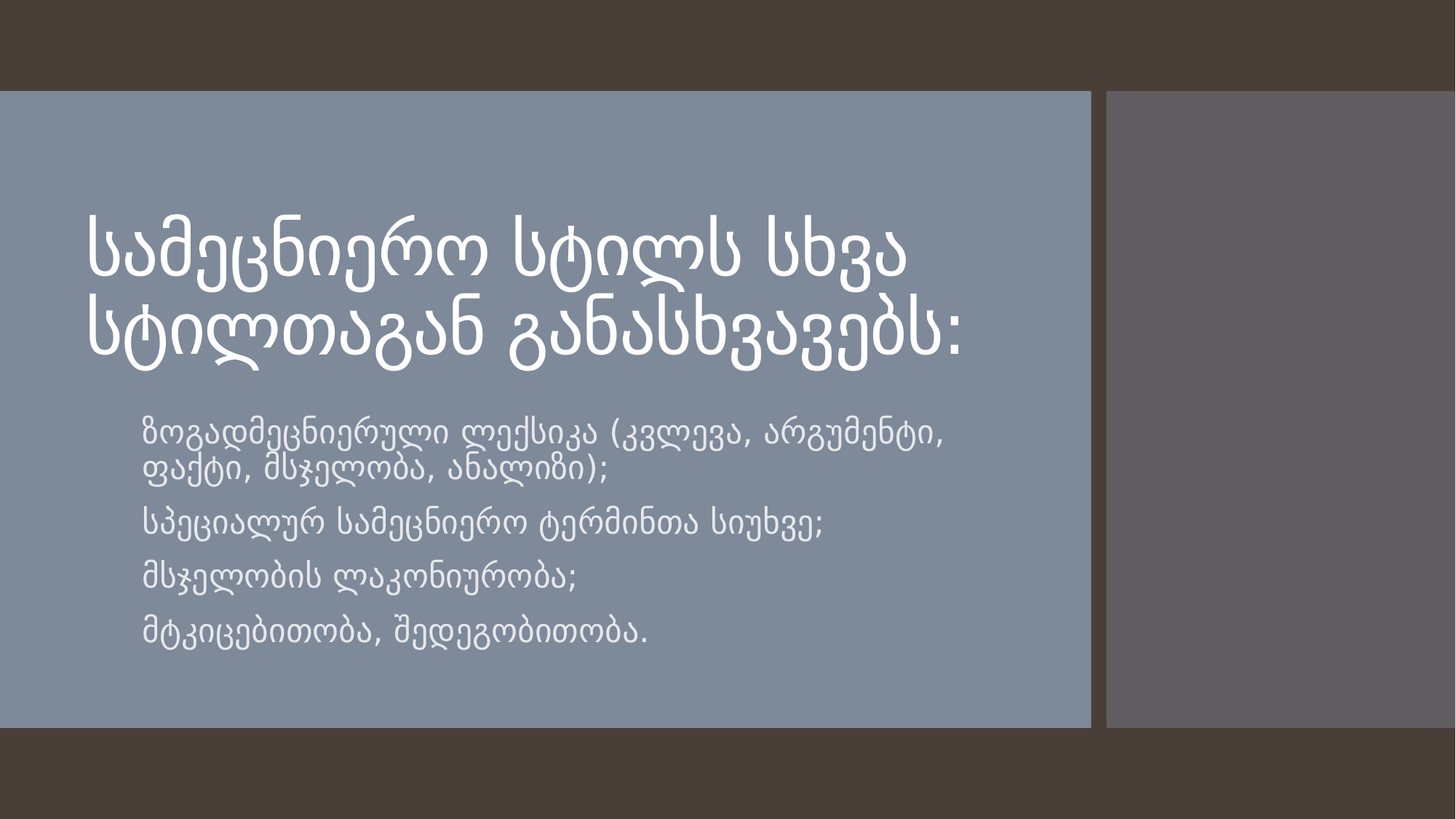

# სამეცნიერო სტილს სხვა სტილთაგან განასხვავებს:
ზოგადმეცნიერული ლექსიკა (კვლევა, არგუმენტი, ფაქტი, მსჯელობა, ანალიზი);
სპეციალურ სამეცნიერო ტერმინთა სიუხვე;
მსჯელობის ლაკონიურობა;
მტკიცებითობა, შედეგობითობა.